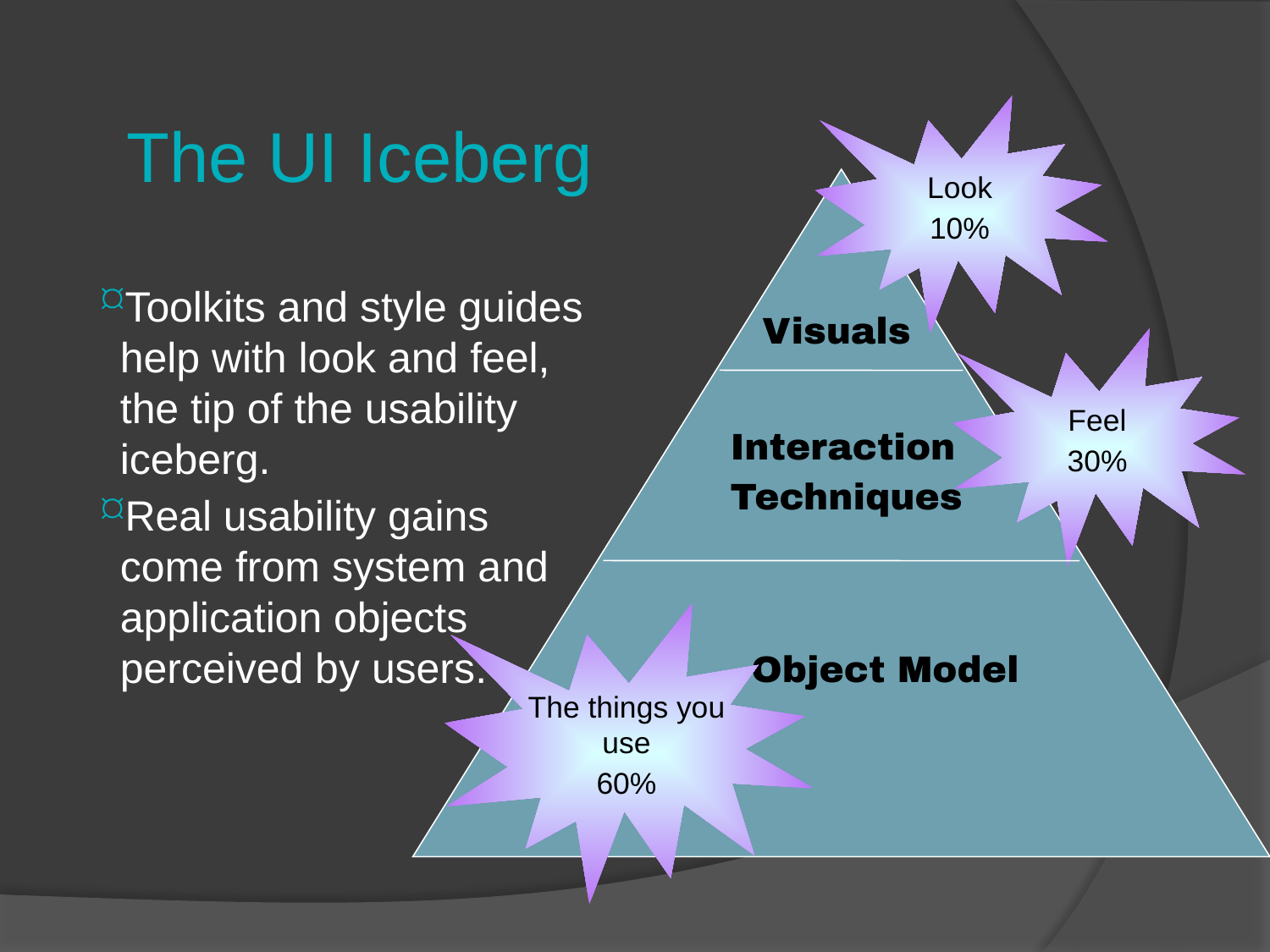

The UI Iceberg
Look
10%

Toolkits and style guides help with look and feel, the tip of the usability iceberg.
Real usability gains come from system and application objects perceived by users.
Visuals
Feel
30%

Interaction
Techniques

The things you use
60%
Object Model